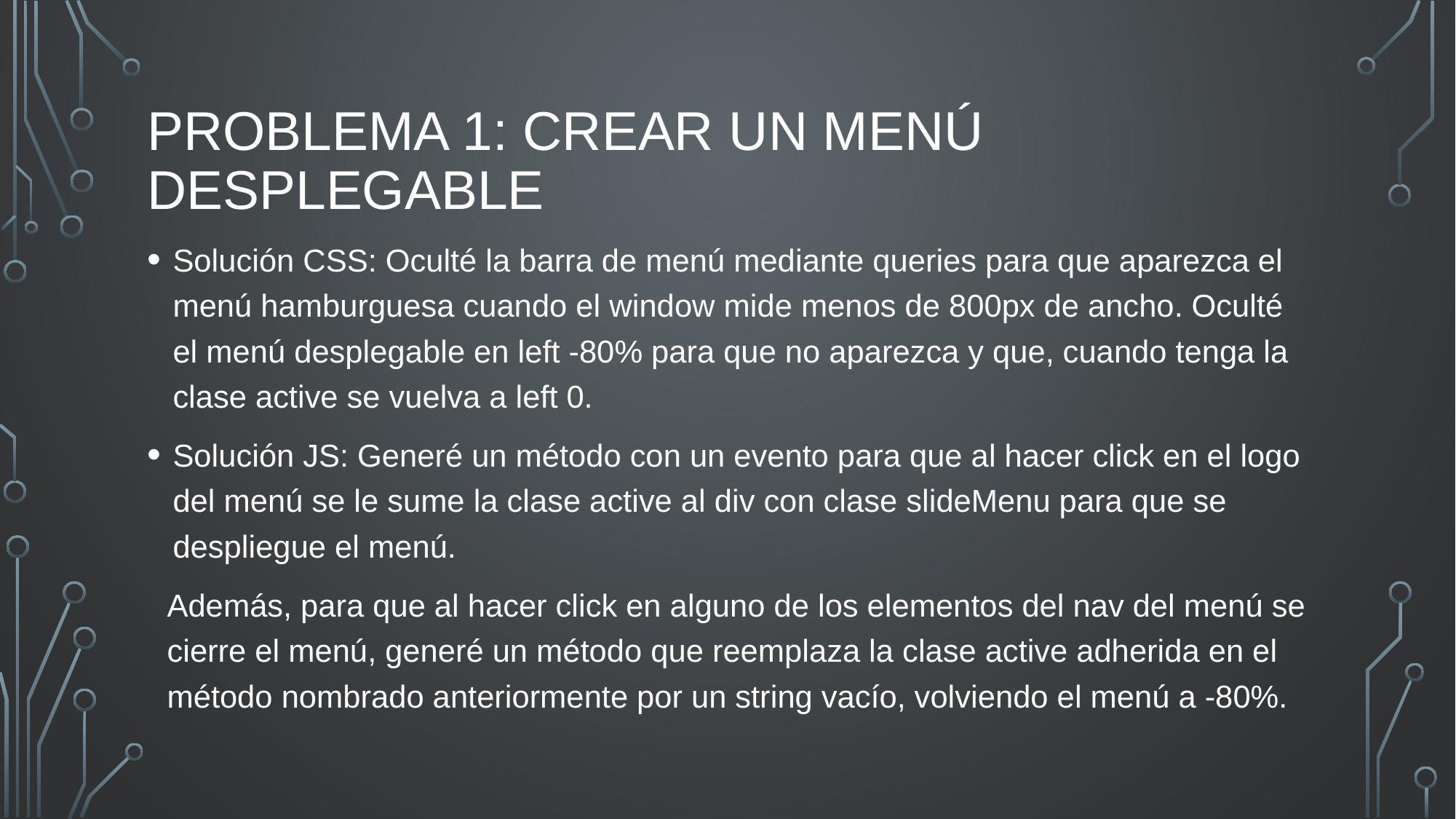

# Problema 1: Crear un menú desplegable
Solución CSS: Oculté la barra de menú mediante queries para que aparezca el menú hamburguesa cuando el window mide menos de 800px de ancho. Oculté el menú desplegable en left -80% para que no aparezca y que, cuando tenga la clase active se vuelva a left 0.
Solución JS: Generé un método con un evento para que al hacer click en el logo del menú se le sume la clase active al div con clase slideMenu para que se despliegue el menú.
Además, para que al hacer click en alguno de los elementos del nav del menú se cierre el menú, generé un método que reemplaza la clase active adherida en el método nombrado anteriormente por un string vacío, volviendo el menú a -80%.